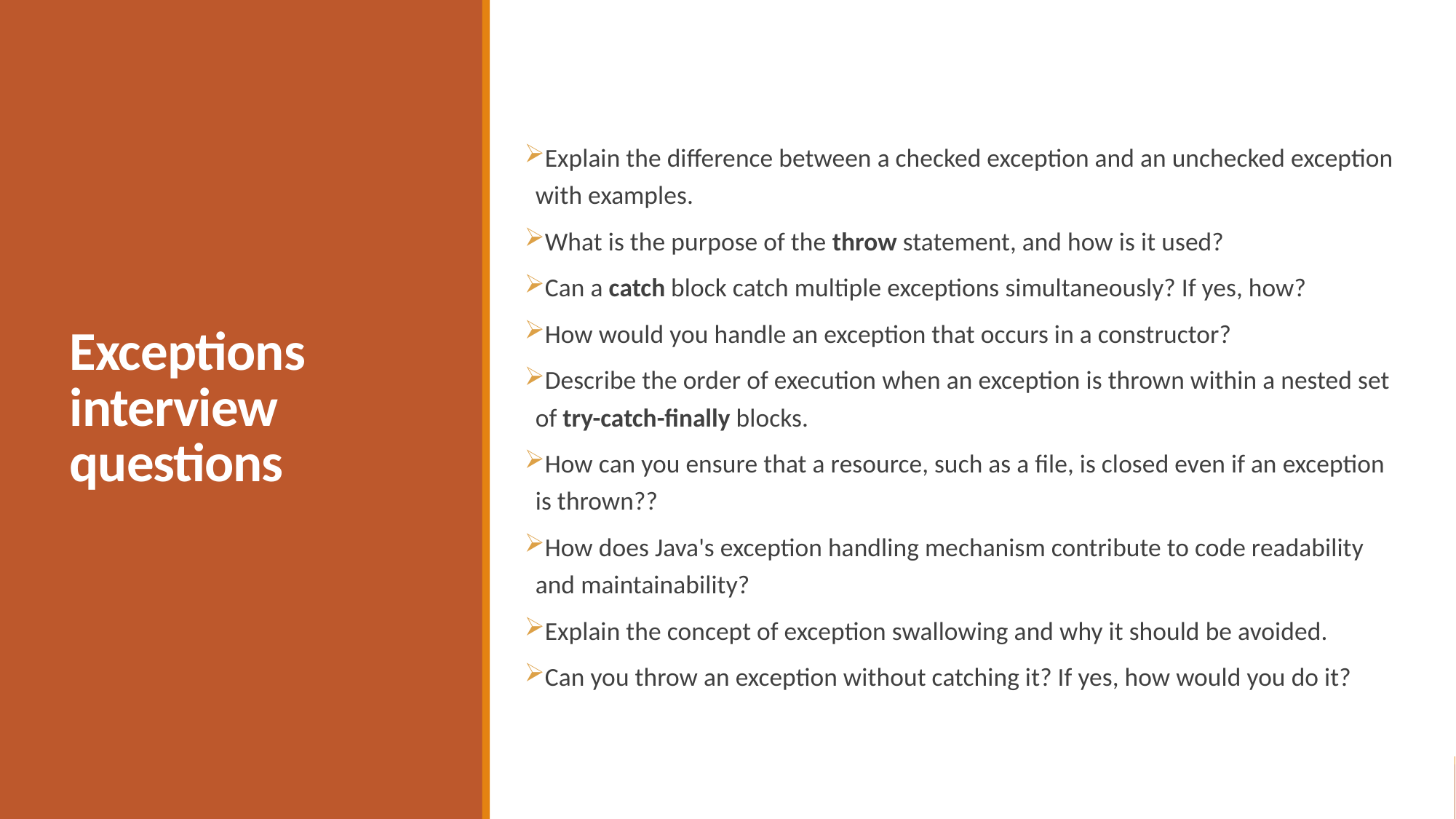

Explain the difference between a checked exception and an unchecked exception with examples.
What is the purpose of the throw statement, and how is it used?
Can a catch block catch multiple exceptions simultaneously? If yes, how?
How would you handle an exception that occurs in a constructor?
Describe the order of execution when an exception is thrown within a nested set of try-catch-finally blocks.
How can you ensure that a resource, such as a file, is closed even if an exception is thrown??
How does Java's exception handling mechanism contribute to code readability and maintainability?
Explain the concept of exception swallowing and why it should be avoided.
Can you throw an exception without catching it? If yes, how would you do it?

# Exceptions interview questions